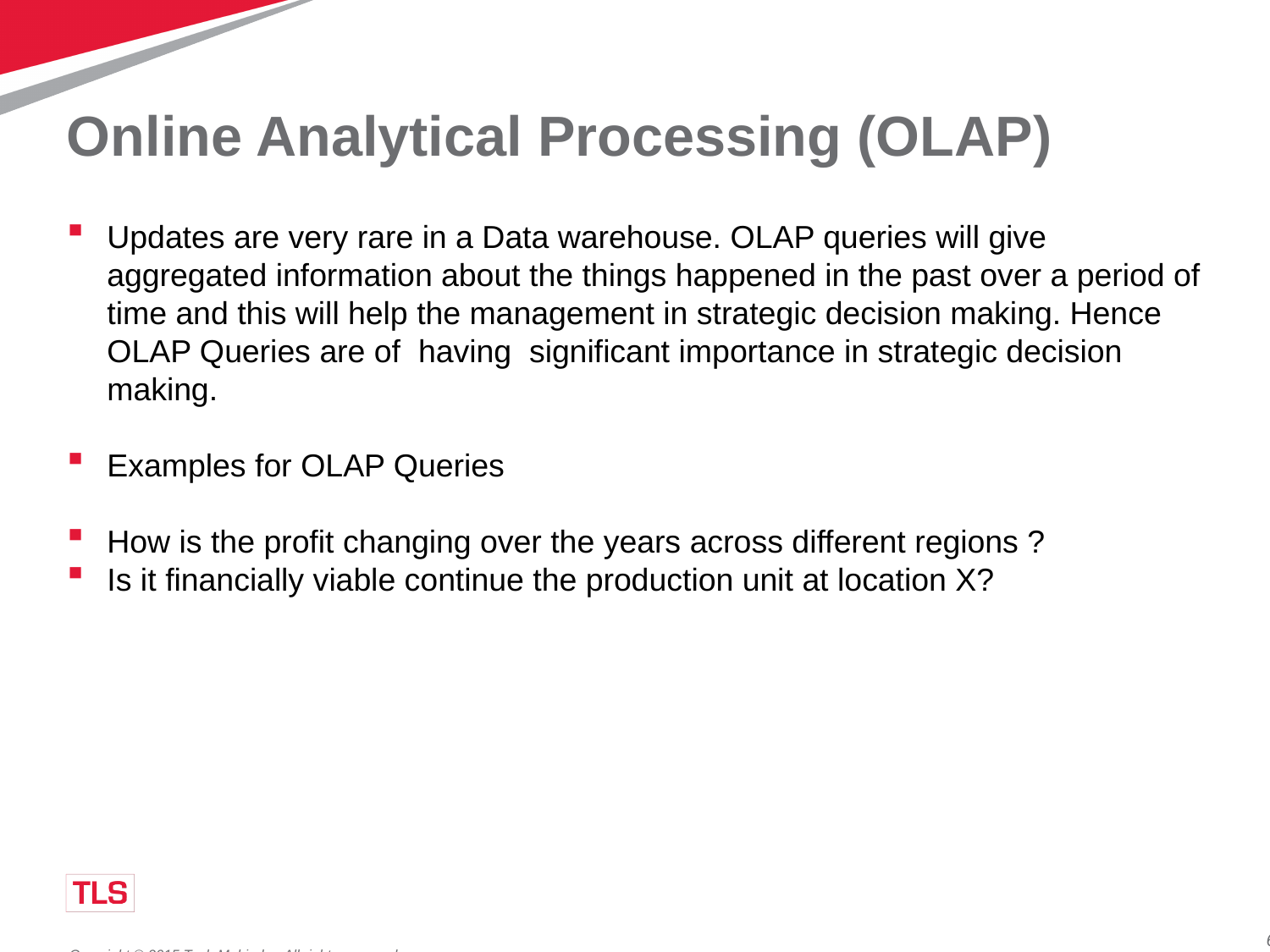

# Online Analytical Processing (OLAP)
Updates are very rare in a Data warehouse. OLAP queries will give aggregated information about the things happened in the past over a period of time and this will help the management in strategic decision making. Hence OLAP Queries are of  having  significant importance in strategic decision making.

Examples for OLAP Queries

How is the profit changing over the years across different regions ?
Is it financially viable continue the production unit at location X?